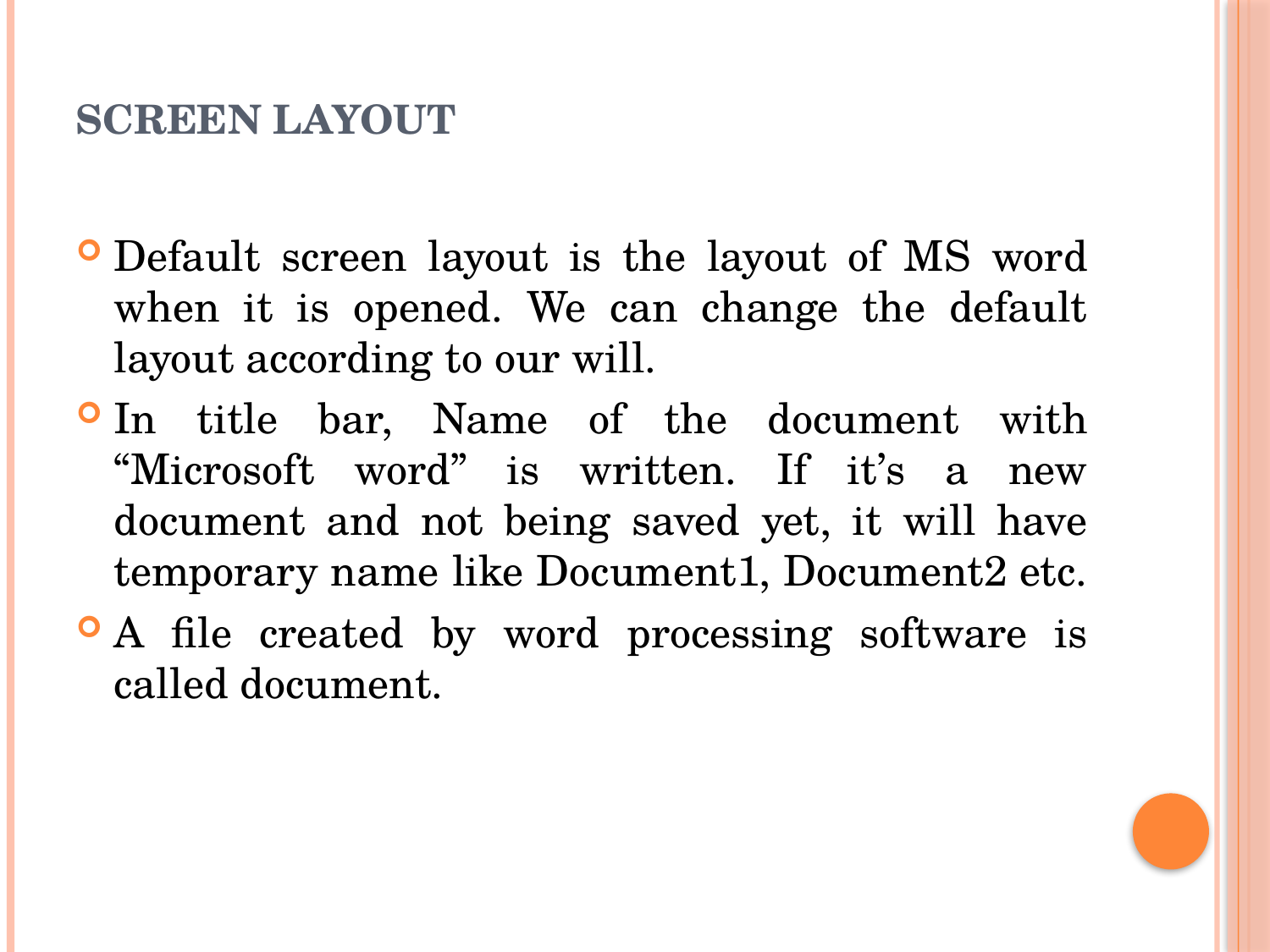

# Screen Layout
Default screen layout is the layout of MS word when it is opened. We can change the default layout according to our will.
In title bar, Name of the document with “Microsoft word” is written. If it’s a new document and not being saved yet, it will have temporary name like Document1, Document2 etc.
A file created by word processing software is called document.